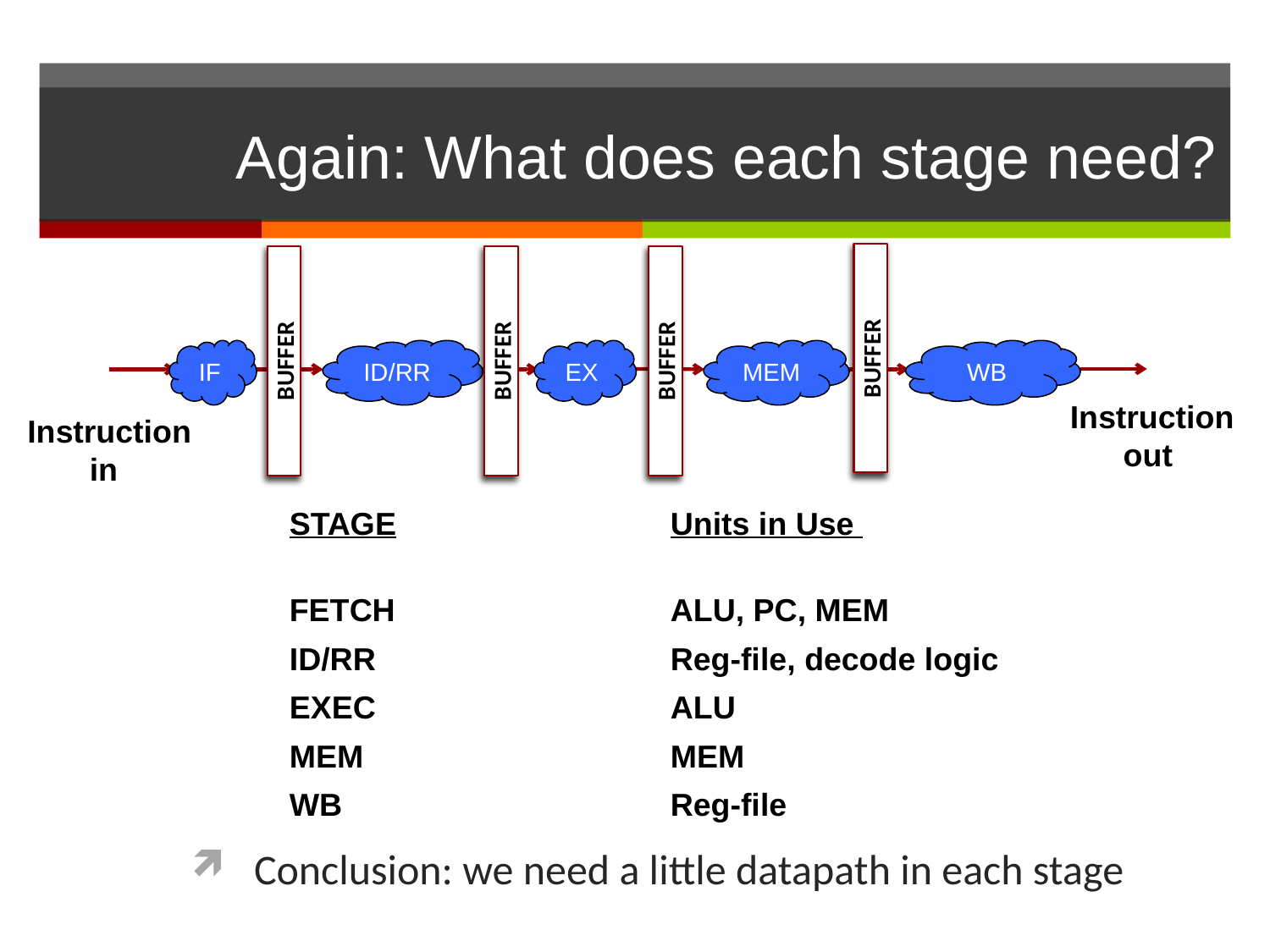

# Again: What does each stage need?
BUFFER
BUFFER
BUFFER
BUFFER
IF
ID/RR
EX
MEM
WB
Instruction
      out
Instruction
       in
STAGE			Units in Use
FETCH			ALU, PC, MEM
ID/RR			Reg-file, decode logic
EXEC			ALU
MEM			MEM
WB			Reg-file

Conclusion: we need a little datapath in each stage